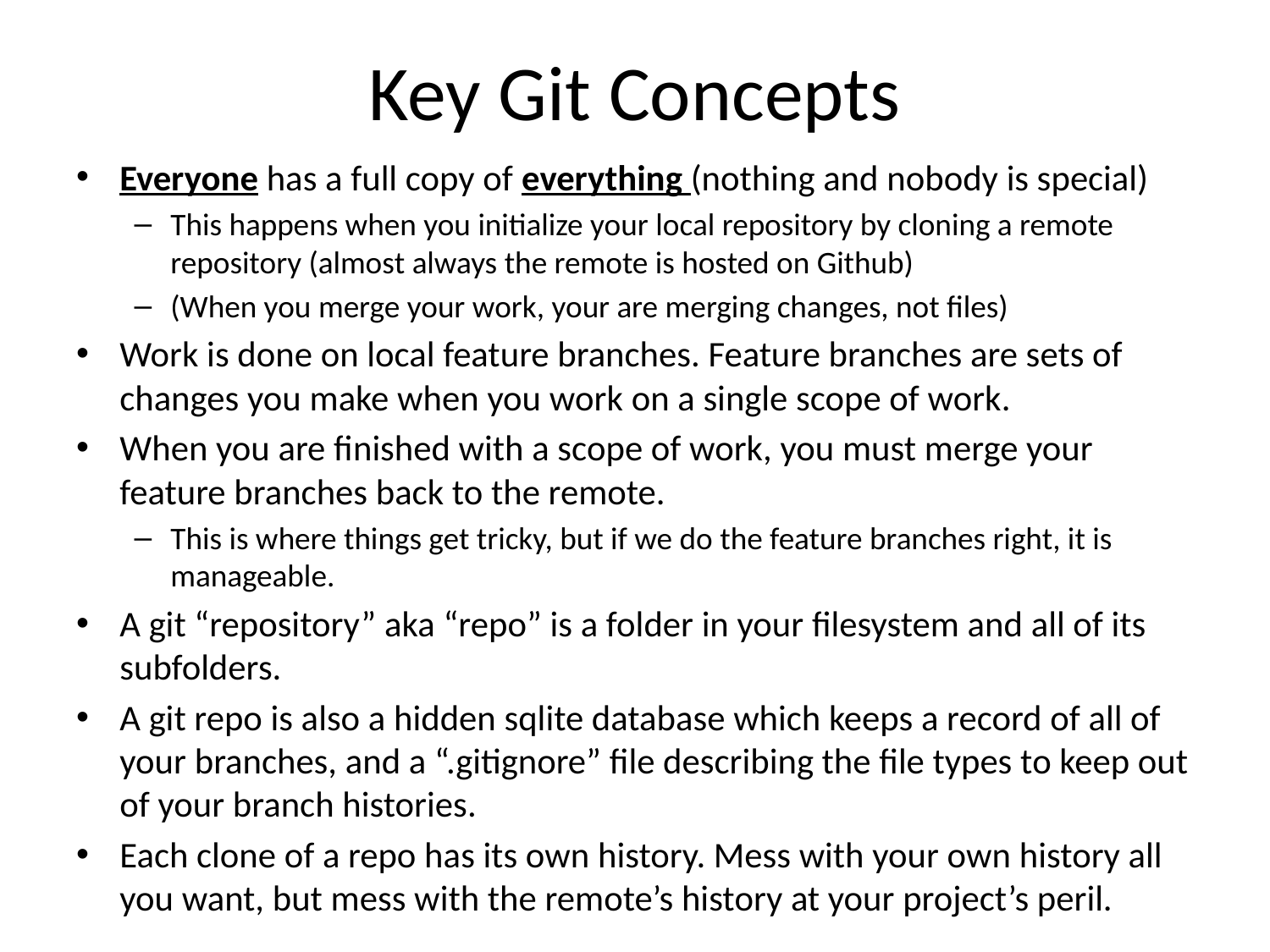

# Key Git Concepts
Everyone has a full copy of everything (nothing and nobody is special)
This happens when you initialize your local repository by cloning a remote repository (almost always the remote is hosted on Github)
(When you merge your work, your are merging changes, not files)
Work is done on local feature branches. Feature branches are sets of changes you make when you work on a single scope of work.
When you are finished with a scope of work, you must merge your feature branches back to the remote.
This is where things get tricky, but if we do the feature branches right, it is manageable.
A git “repository” aka “repo” is a folder in your filesystem and all of its subfolders.
A git repo is also a hidden sqlite database which keeps a record of all of your branches, and a “.gitignore” file describing the file types to keep out of your branch histories.
Each clone of a repo has its own history. Mess with your own history all you want, but mess with the remote’s history at your project’s peril.